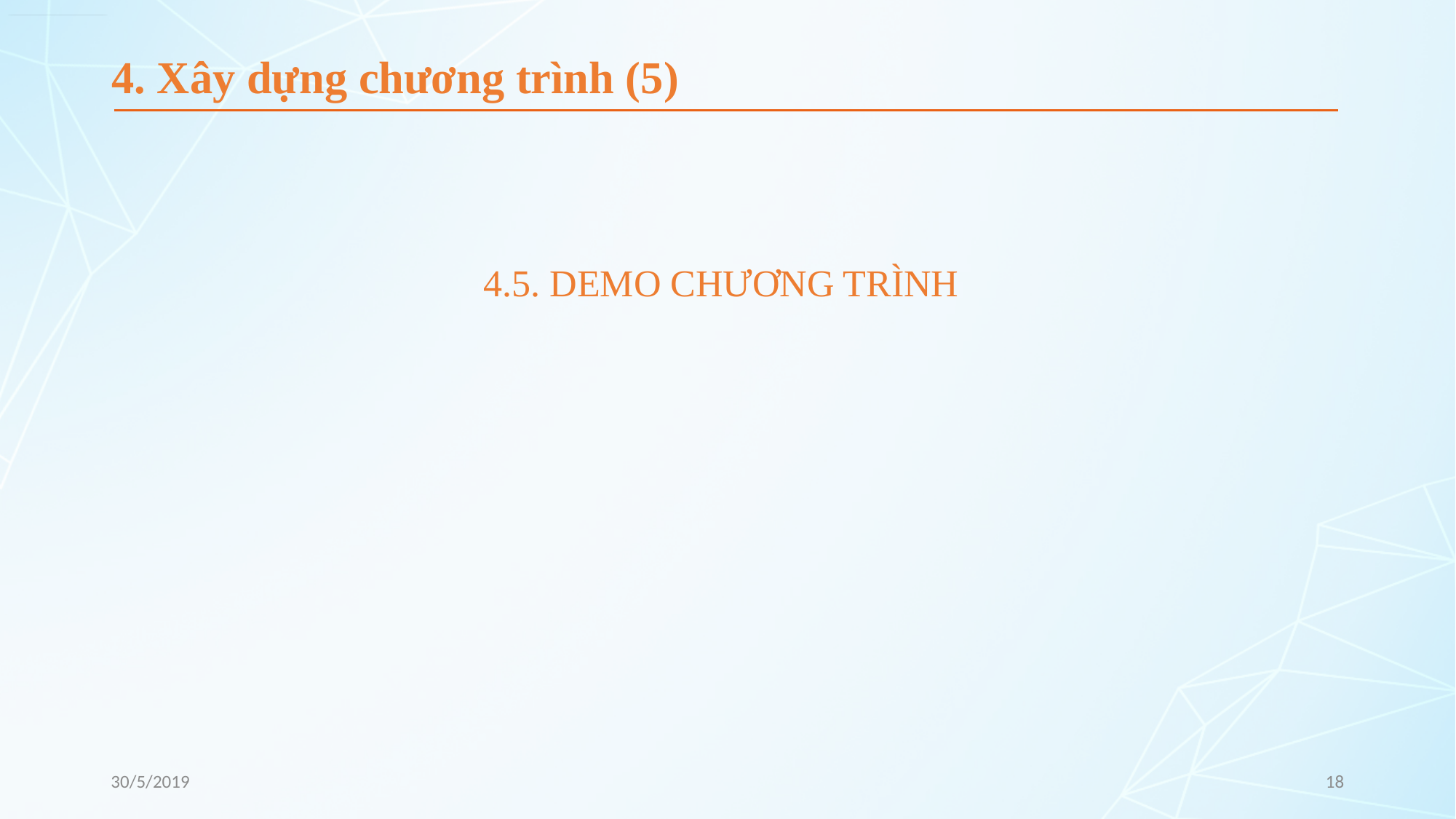

# 4. Xây dựng chương trình (5)
4.5. DEMO CHƯƠNG TRÌNH

30/5/2019
18